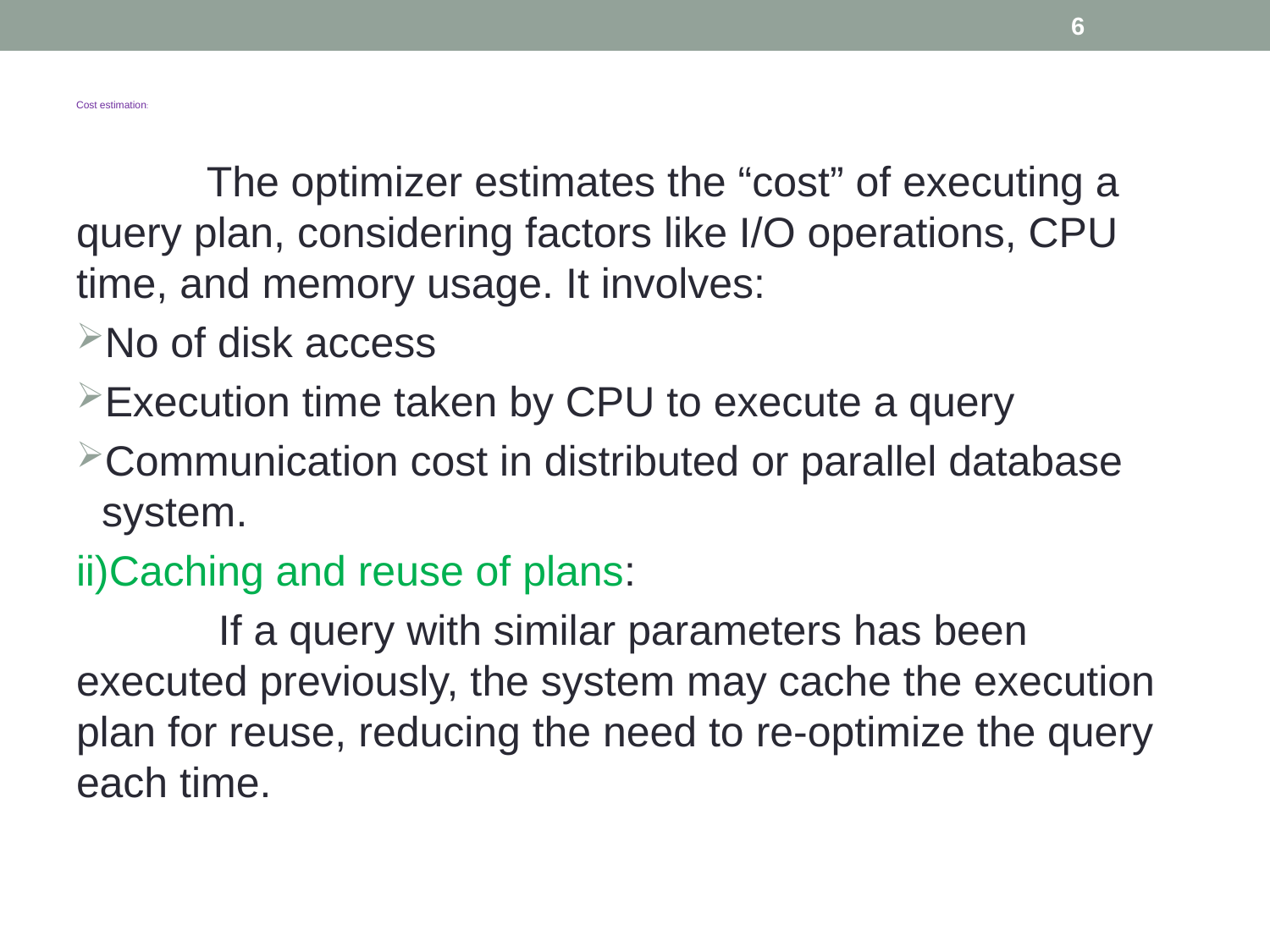

6
# Cost estimation:
           The optimizer estimates the “cost” of executing a query plan, considering factors like I/O operations, CPU time, and memory usage. It involves:
No of disk access
Execution time taken by CPU to execute a query
Communication cost in distributed or parallel database system.
ii)Caching and reuse of plans:
            If a query with similar parameters has been executed previously, the system may cache the execution plan for reuse, reducing the need to re-optimize the query each time.